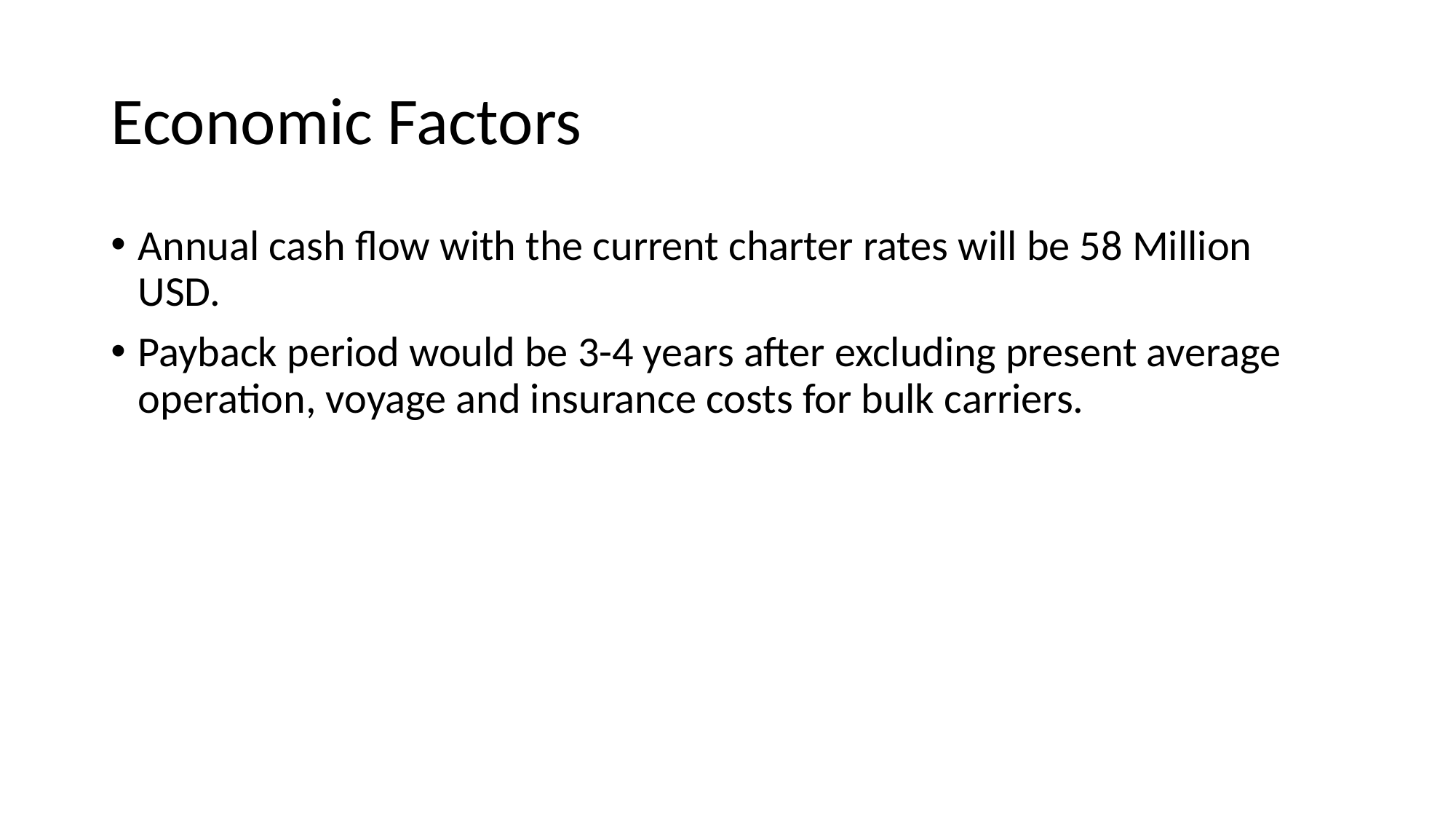

# Economic Factors
Annual cash flow with the current charter rates will be 58 Million USD.
Payback period would be 3-4 years after excluding present average operation, voyage and insurance costs for bulk carriers.